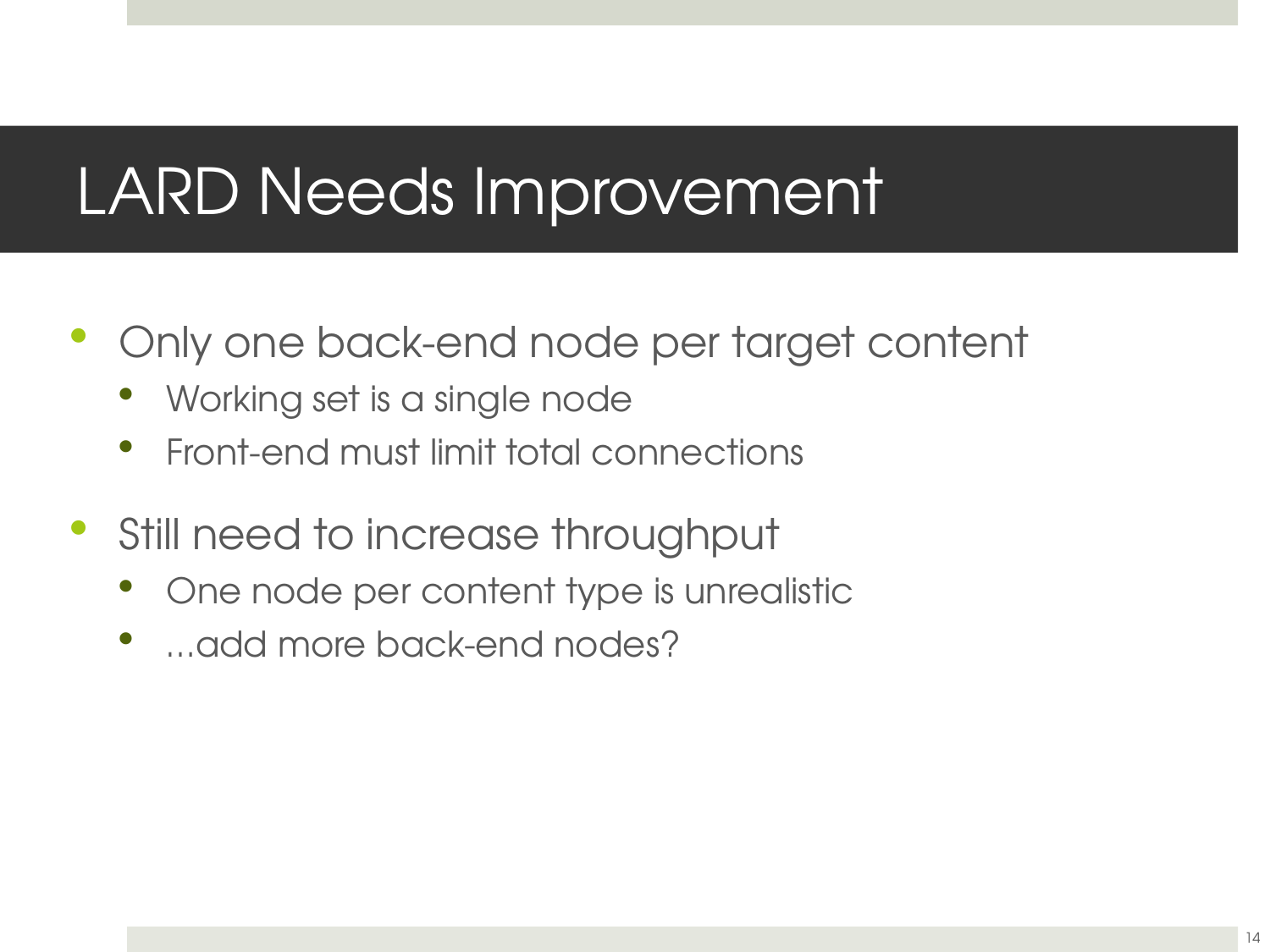

# LARD Needs Improvement
Only one back-end node per target content
Working set is a single node
Front-end must limit total connections
Still need to increase throughput
One node per content type is unrealistic
…add more back-end nodes?
14